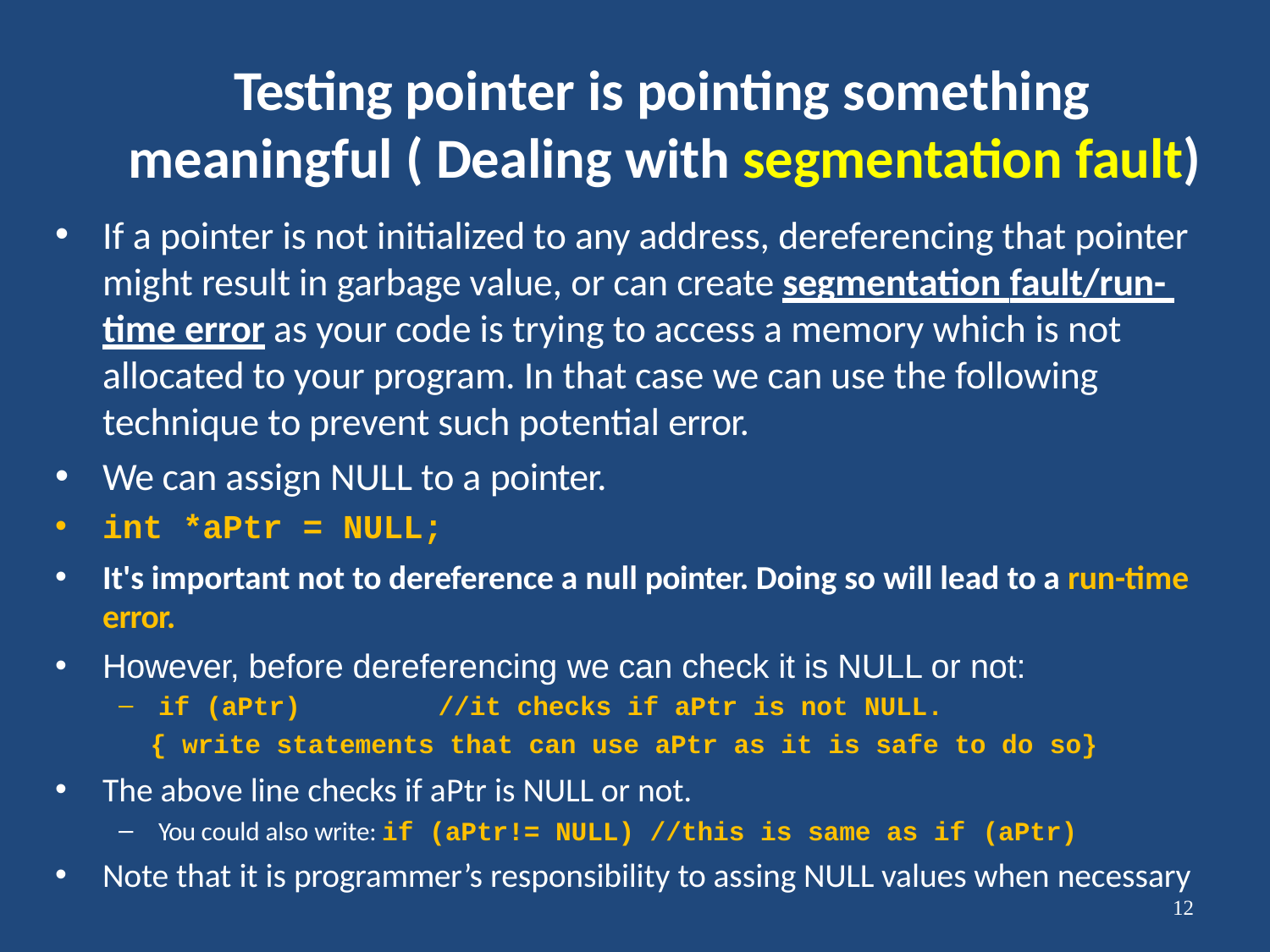

# Testing pointer is pointing something  meaningful ( Dealing with segmentation fault)
If a pointer is not initialized to any address, dereferencing that pointer  might result in garbage value, or can create segmentation fault/run-  time error as your code is trying to access a memory which is not  allocated to your program. In that case we can use the following  technique to prevent such potential error.
We can assign NULL to a pointer.
int *aPtr = NULL;
It's important not to dereference a null pointer. Doing so will lead to a run-time  error.
However, before dereferencing we can check it is NULL or not:
if (aPtr)	//it checks if aPtr is not NULL.
{ write statements that can use aPtr as it is safe to do so}
The above line checks if aPtr is NULL or not.
You could also write: if (aPtr!= NULL) //this is same as if (aPtr)
Note that it is programmer’s responsibility to assing NULL values when necessary
12